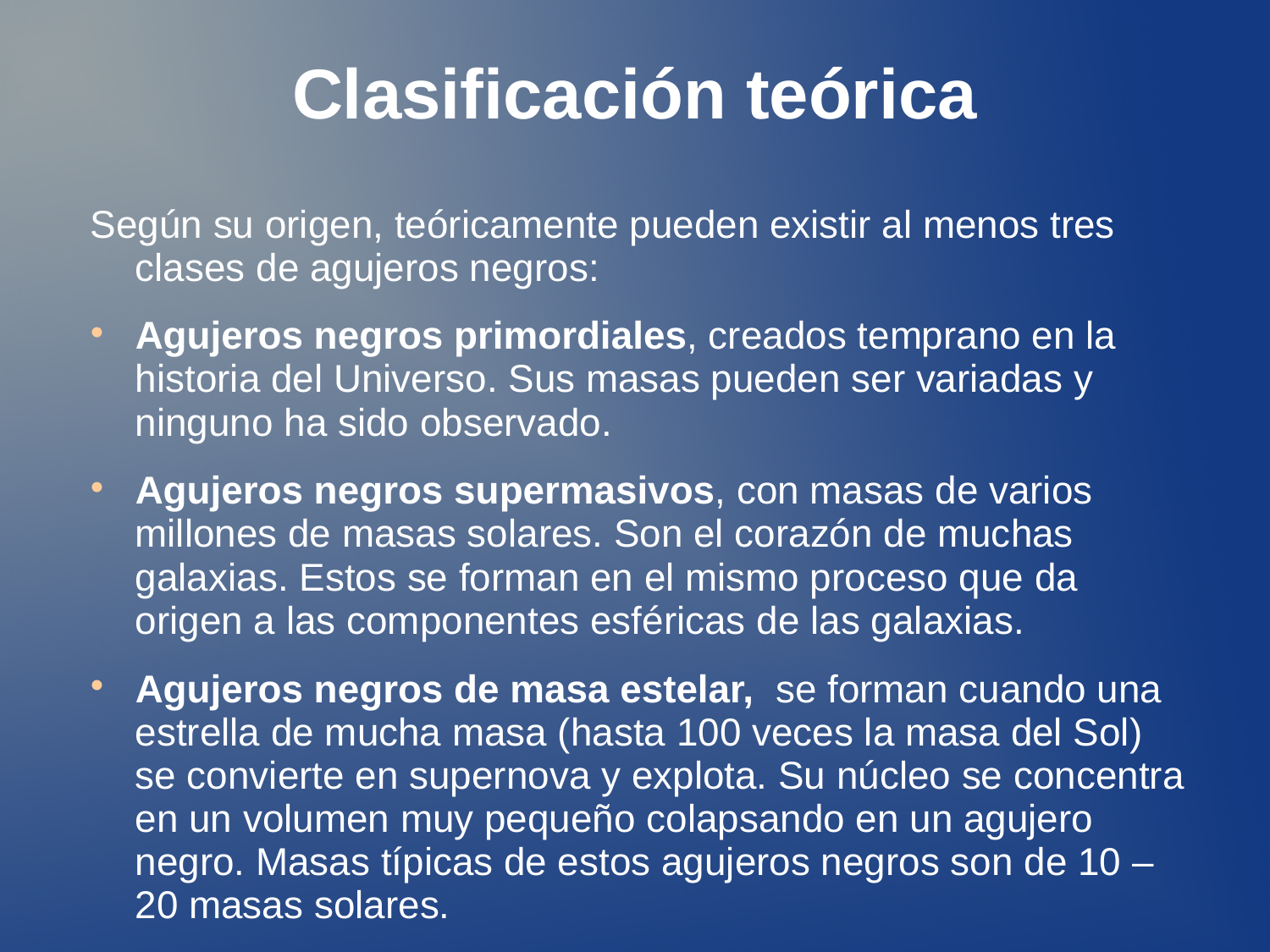

Clasificación teórica
Según su origen, teóricamente pueden existir al menos tres clases de agujeros negros:
Agujeros negros primordiales, creados temprano en la historia del Universo. Sus masas pueden ser variadas y ninguno ha sido observado.
Agujeros negros supermasivos, con masas de varios millones de masas solares. Son el corazón de muchas galaxias. Estos se forman en el mismo proceso que da origen a las componentes esféricas de las galaxias.
Agujeros negros de masa estelar,  se forman cuando una estrella de mucha masa (hasta 100 veces la masa del Sol) se convierte en supernova y explota. Su núcleo se concentra en un volumen muy pequeño colapsando en un agujero negro. Masas típicas de estos agujeros negros son de 10 – 20 masas solares.